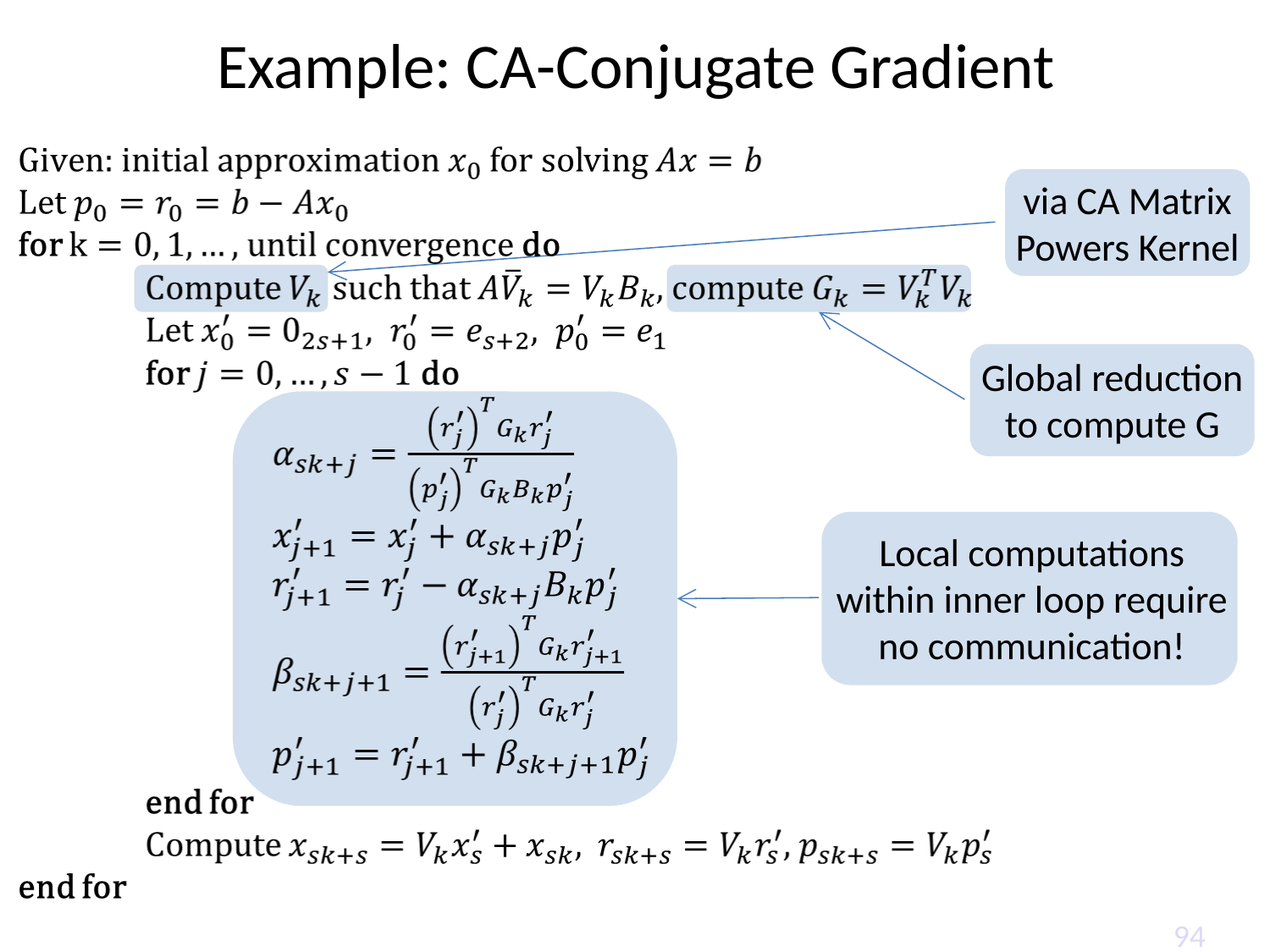

# Example: CA-Conjugate Gradient

via CA Matrix Powers Kernel

Global reduction to compute G

Local computations within inner loop require no communication!
94